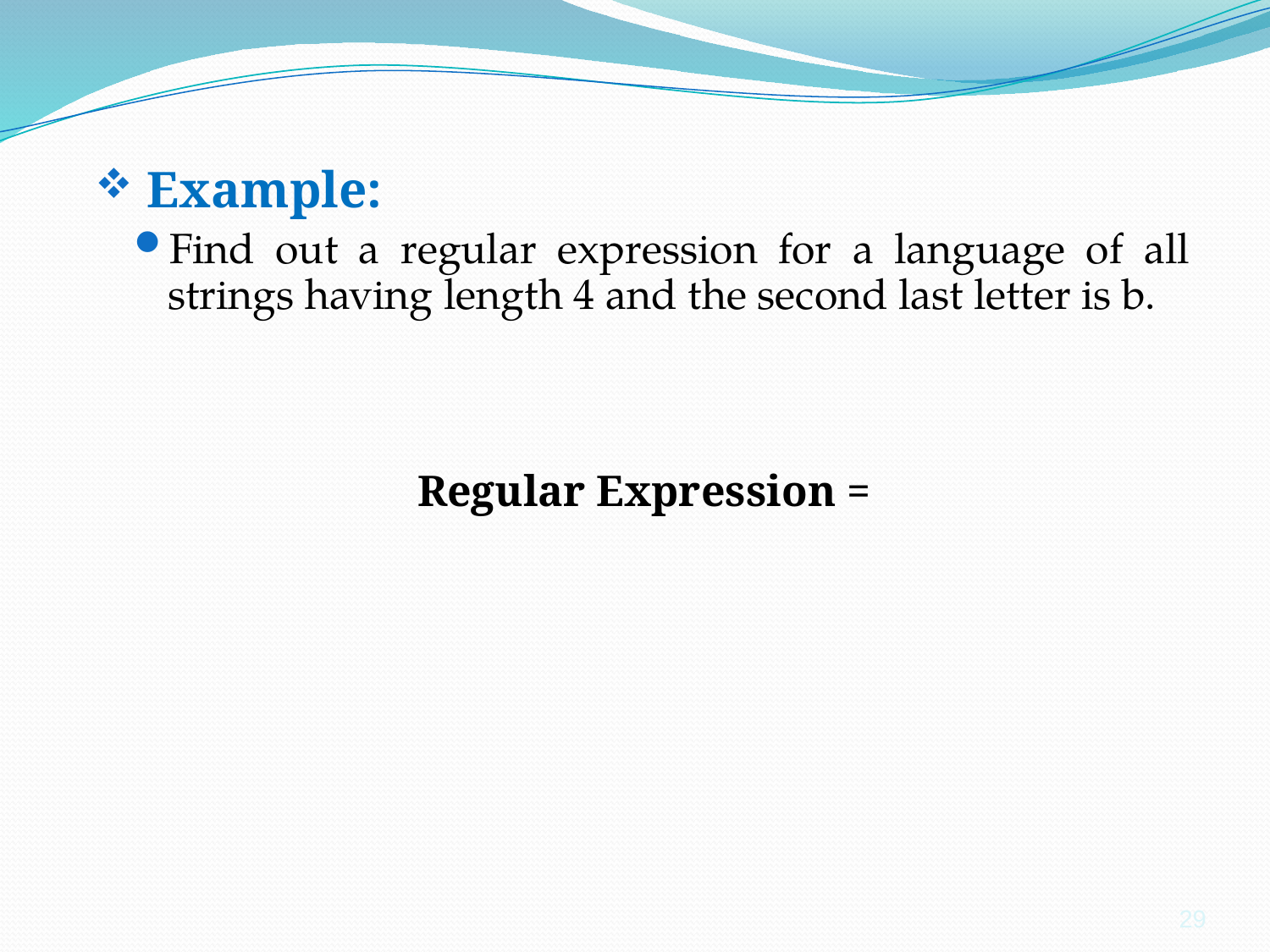

Example:
Find out a regular expression for a language of all strings having length 4 and the second last letter is b.

Regular Expression =
29